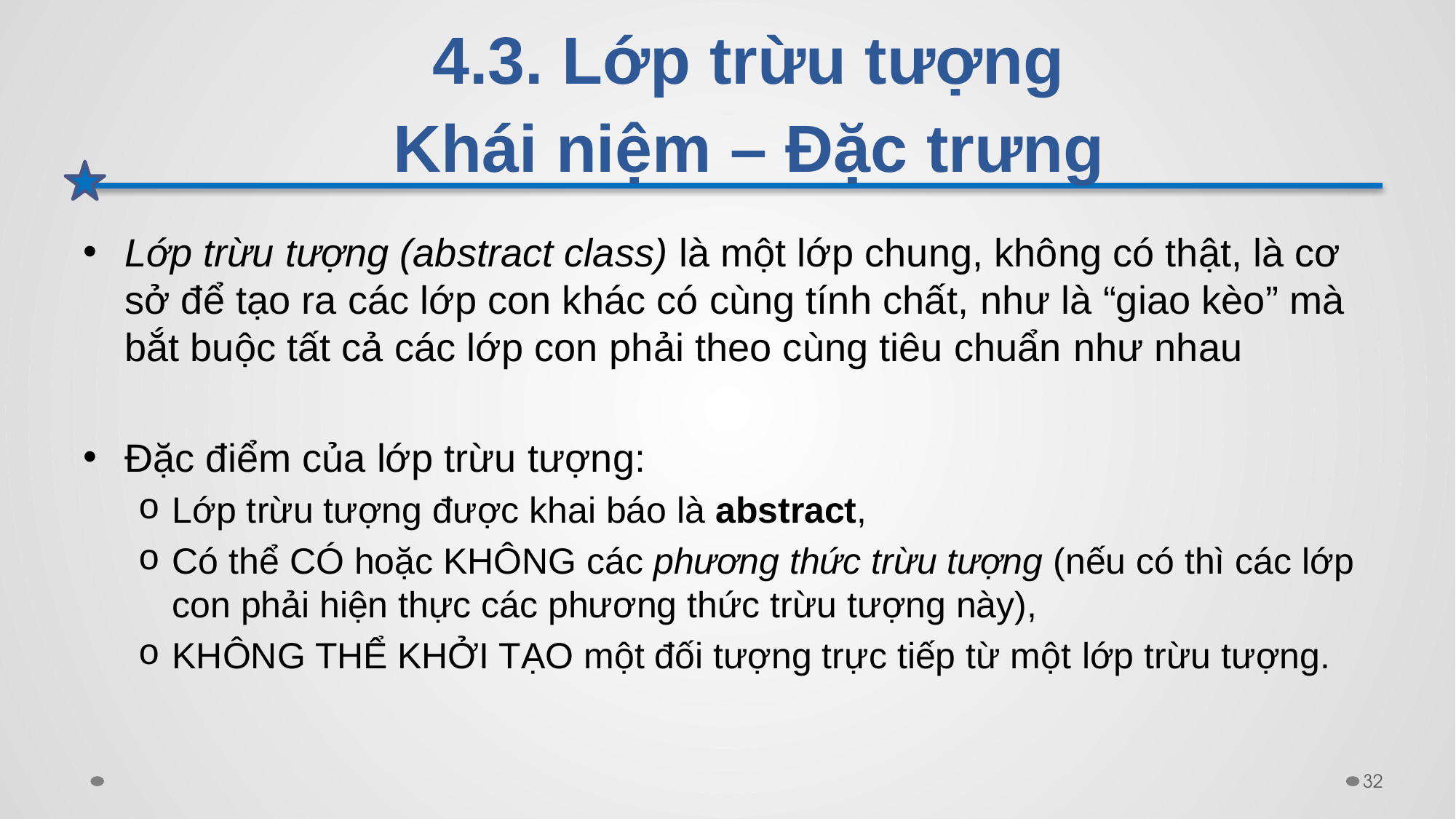

# 4.3. Lớp trừu tượng Khái niệm – Đặc trưng
Lớp trừu tượng (abstract class) là một lớp chung, không có thật, là cơ sở để tạo ra các lớp con khác có cùng tính chất, như là “giao kèo” mà bắt buộc tất cả các lớp con phải theo cùng tiêu chuẩn như nhau

Đặc điểm của lớp trừu tượng:
Lớp trừu tượng được khai báo là abstract,
Có thể CÓ hoặc KHÔNG các phương thức trừu tượng (nếu có thì các lớp con phải hiện thực các phương thức trừu tượng này),
KHÔNG THỂ KHỞI TẠO một đối tượng trực tiếp từ một lớp trừu tượng.
32